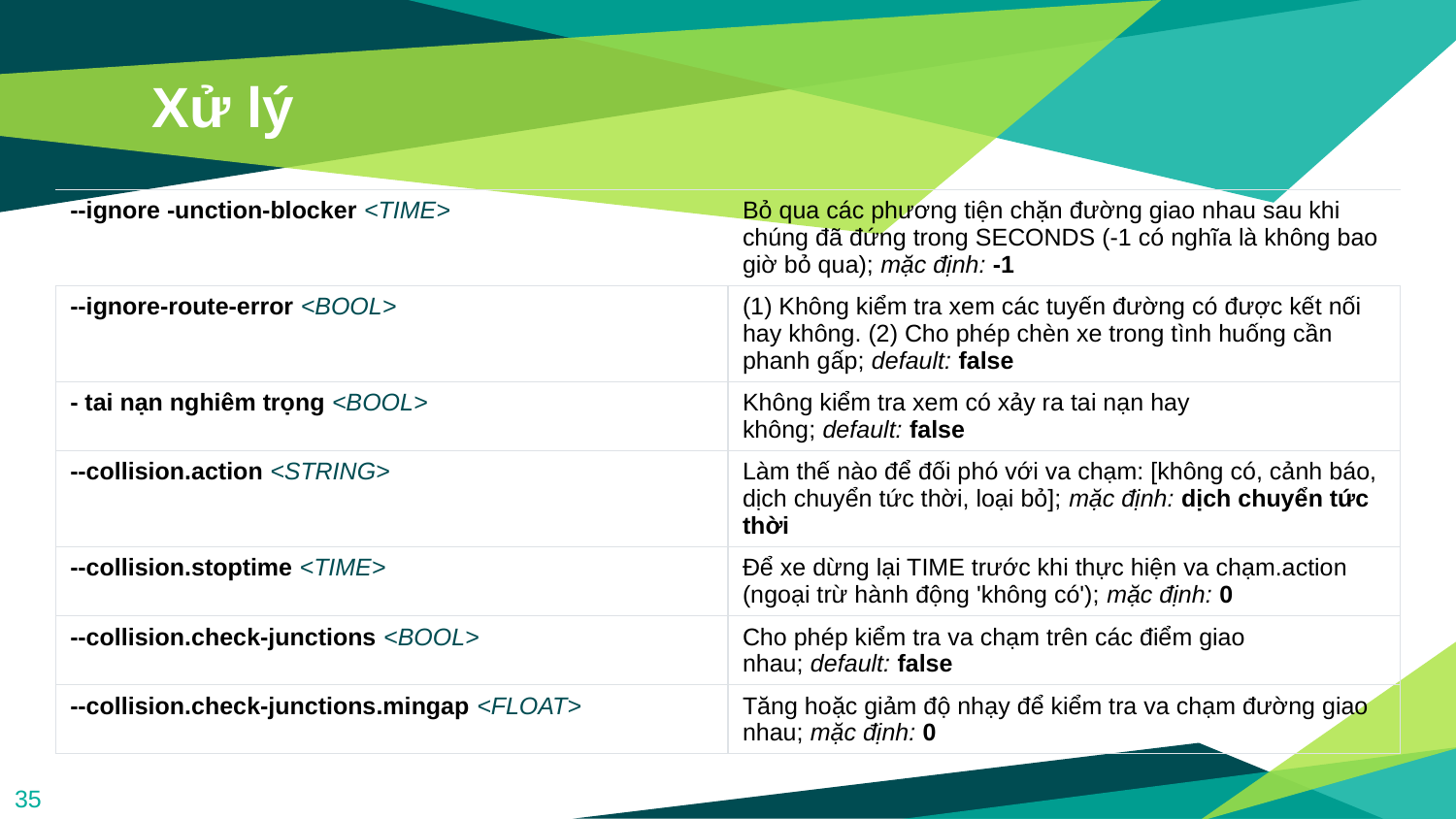

# Xử lý
| --ignore -unction-blocker <TIME> | Bỏ qua các phương tiện chặn đường giao nhau sau khi chúng đã đứng trong SECONDS (-1 có nghĩa là không bao giờ bỏ qua); mặc định: -1 |
| --- | --- |
| --ignore-route-error <BOOL> | (1) Không kiểm tra xem các tuyến đường có được kết nối hay không. (2) Cho phép chèn xe trong tình huống cần phanh gấp; default: false |
| - tai nạn nghiêm trọng <BOOL> | Không kiểm tra xem có xảy ra tai nạn hay không; default: false |
| --collision.action <STRING> | Làm thế nào để đối phó với va chạm: [không có, cảnh báo, dịch chuyển tức thời, loại bỏ]; mặc định: dịch chuyển tức thời |
| --collision.stoptime <TIME> | Để xe dừng lại TIME trước khi thực hiện va chạm.action (ngoại trừ hành động 'không có'); mặc định: 0 |
| --collision.check-junctions <BOOL> | Cho phép kiểm tra va chạm trên các điểm giao nhau; default: false |
| --collision.check-junctions.mingap <FLOAT> | Tăng hoặc giảm độ nhạy để kiểm tra va chạm đường giao nhau; mặc định: 0 |

35